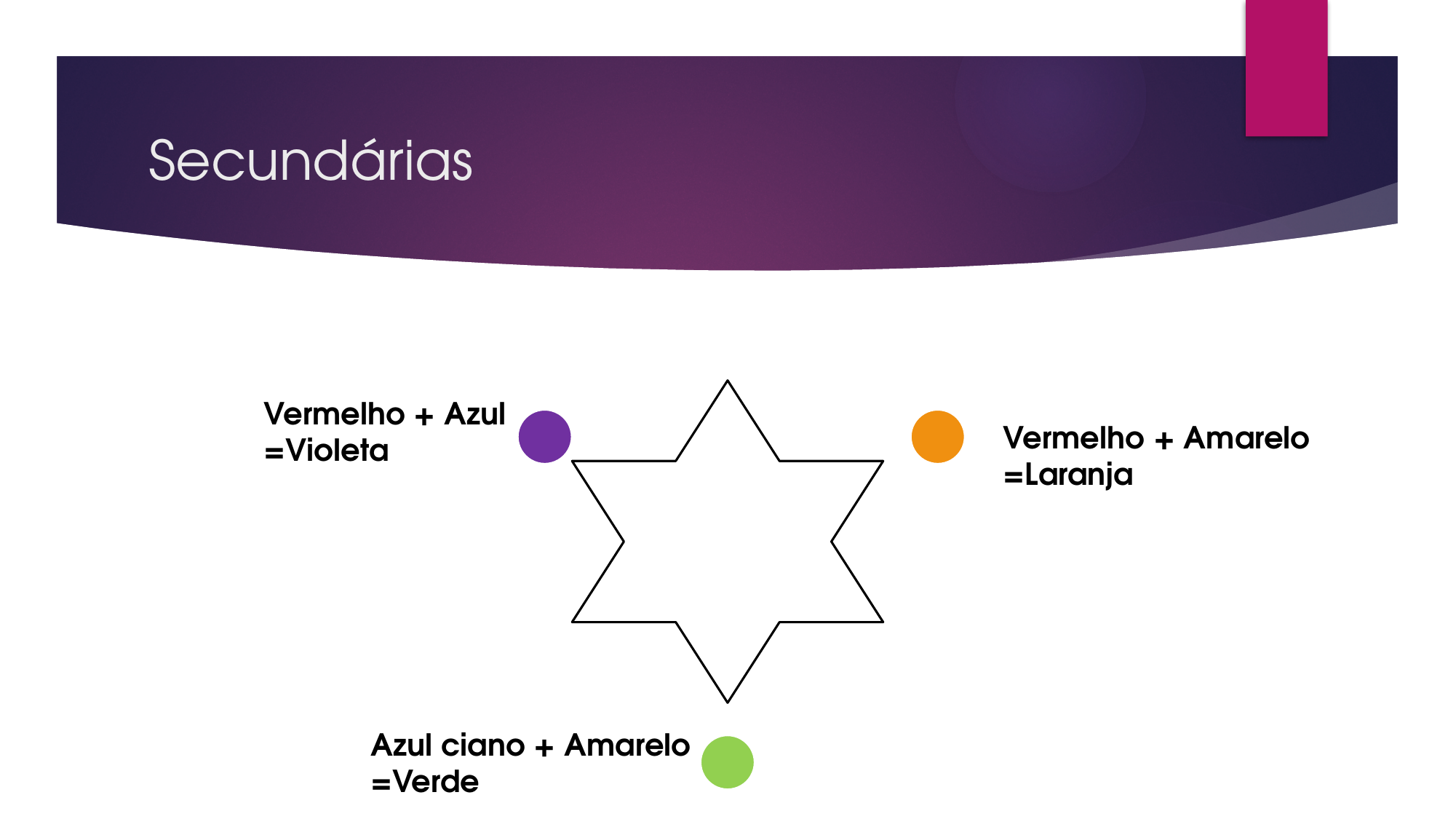

# Secundárias

Vermelho + Azul
=Violeta

Vermelho + Amarelo
=Laranja
Azul ciano + Amarelo
=Verde